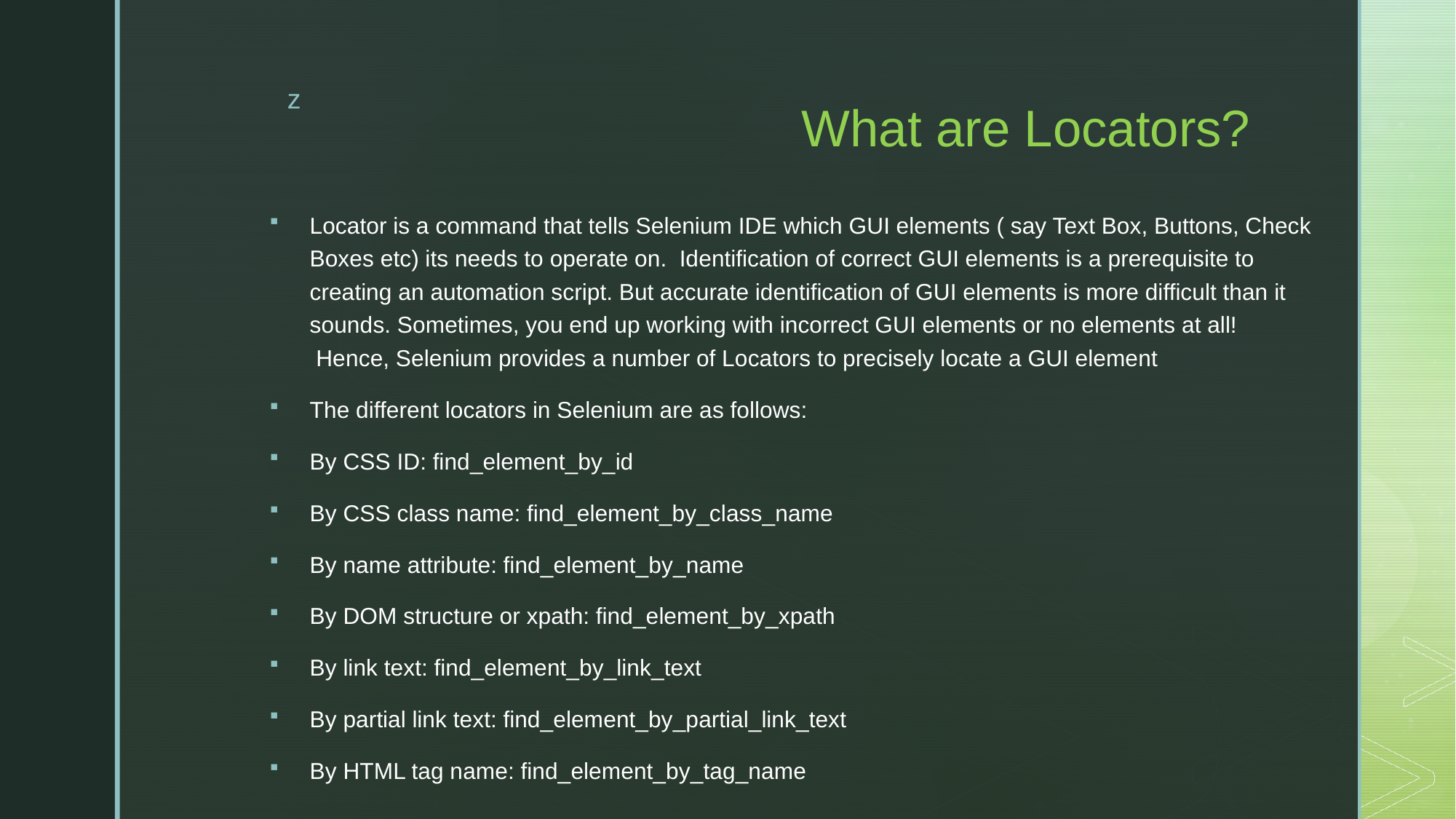

# What are Locators?
Locator is a command that tells Selenium IDE which GUI elements ( say Text Box, Buttons, Check Boxes etc) its needs to operate on.  Identification of correct GUI elements is a prerequisite to creating an automation script. But accurate identification of GUI elements is more difficult than it sounds. Sometimes, you end up working with incorrect GUI elements or no elements at all!  Hence, Selenium provides a number of Locators to precisely locate a GUI element
The different locators in Selenium are as follows:
By CSS ID: find_element_by_id
By CSS class name: find_element_by_class_name
By name attribute: find_element_by_name
By DOM structure or xpath: find_element_by_xpath
By link text: find_element_by_link_text
By partial link text: find_element_by_partial_link_text
By HTML tag name: find_element_by_tag_name